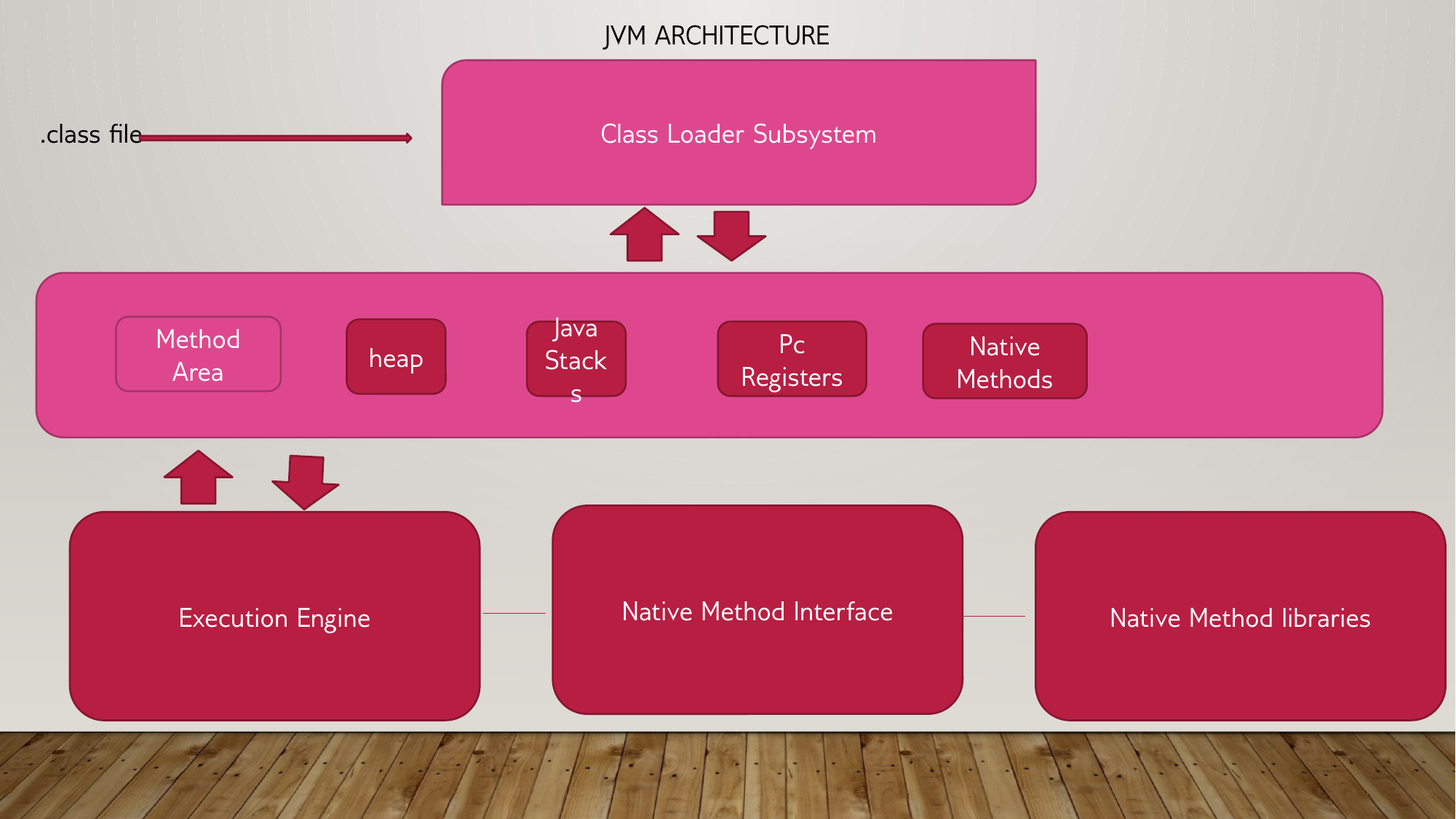

JVM ARCHITECTURE

.class file

Class Loader Subsystem

Method Area
heap
Java Stacks
Pc Registers
Native Methods

Native Method Interface
Execution Engine
Native Method libraries